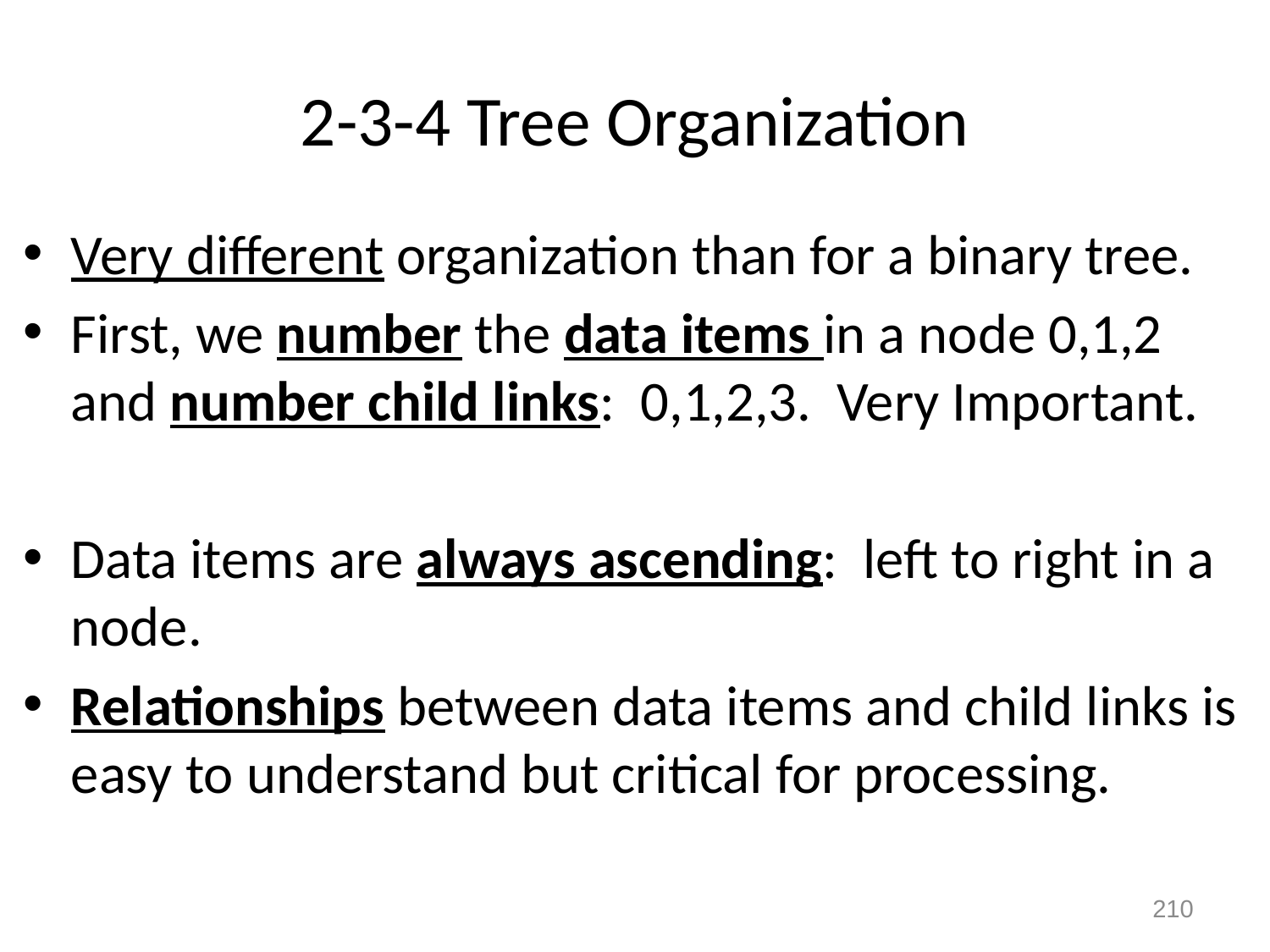

# 2-3-4 Tree Organization
Very different organization than for a binary tree.
First, we number the data items in a node 0,1,2 and number child links:  0,1,2,3.  Very Important.

Data items are always ascending:  left to right in a node.
Relationships between data items and child links is easy to understand but critical for processing.

210